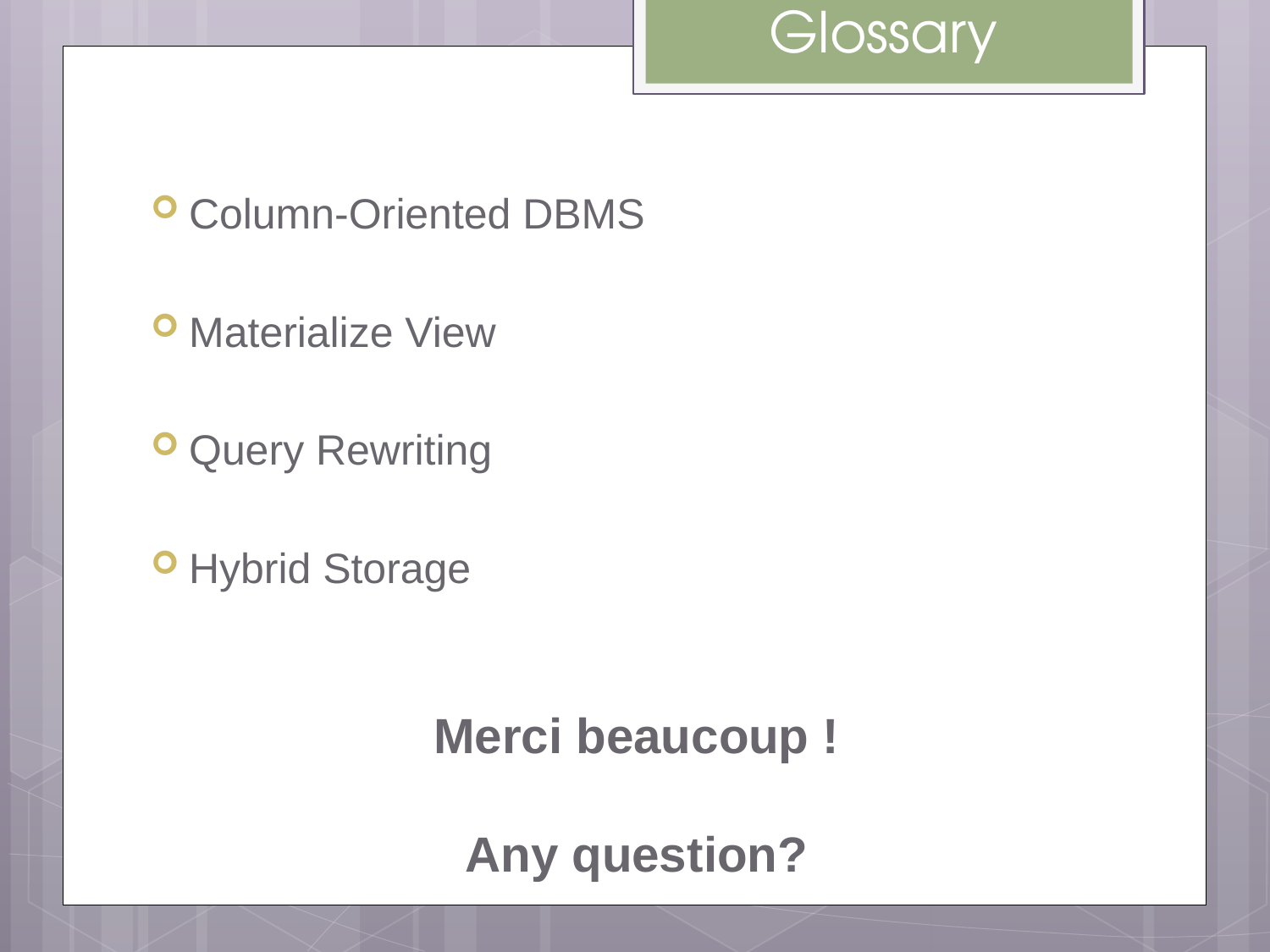

# Glossary
Column-Oriented DBMS

Materialize View

Query Rewriting

Hybrid Storage

Merci beaucoup !

Any question?